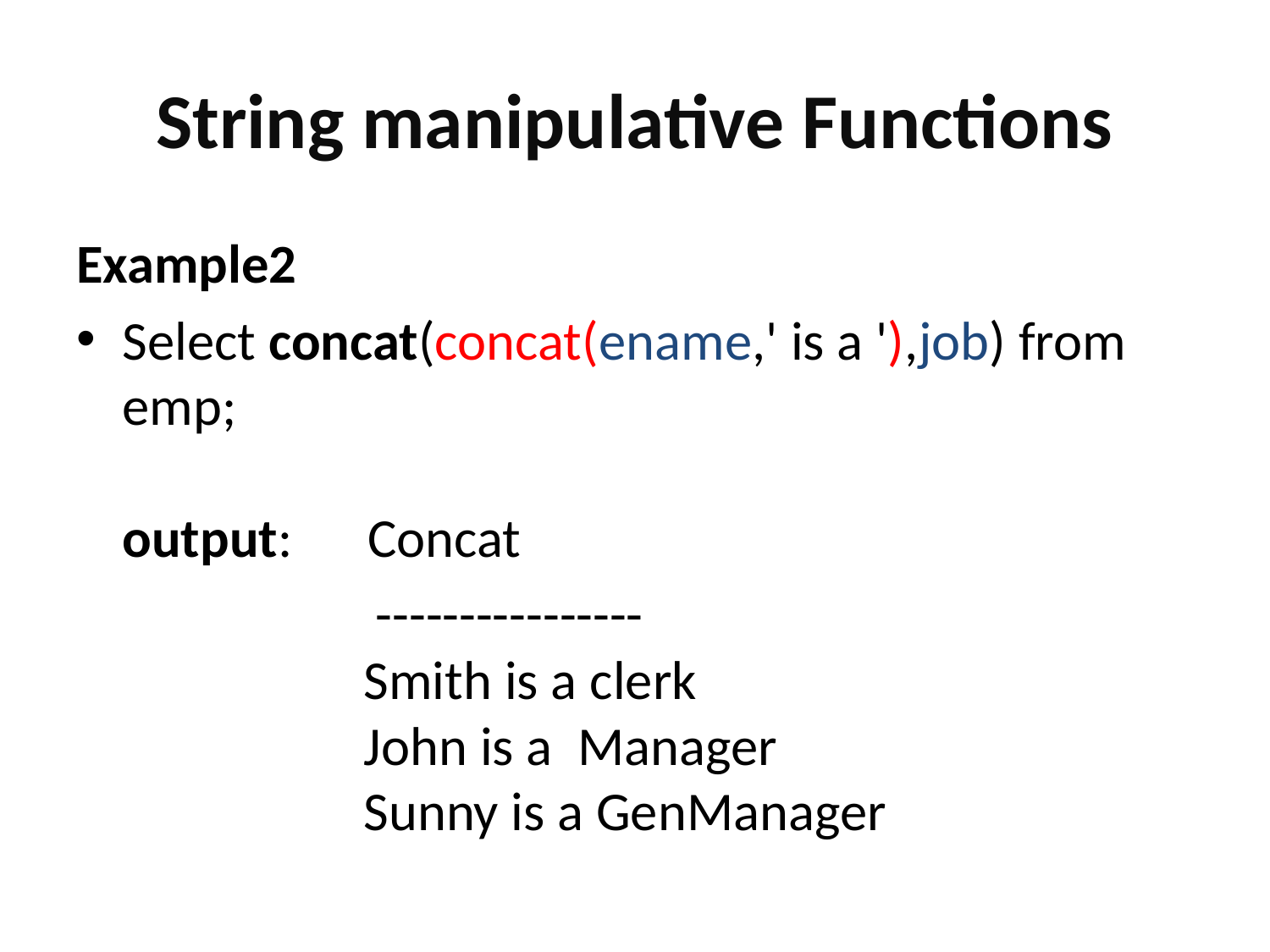

# String manipulative Functions
Example2
Select concat(concat(ename,' is a '),job) from emp;
output:      Concat
                        ----------------
  Smith is a clerk
  John is a  Manager
  Sunny is a GenManager